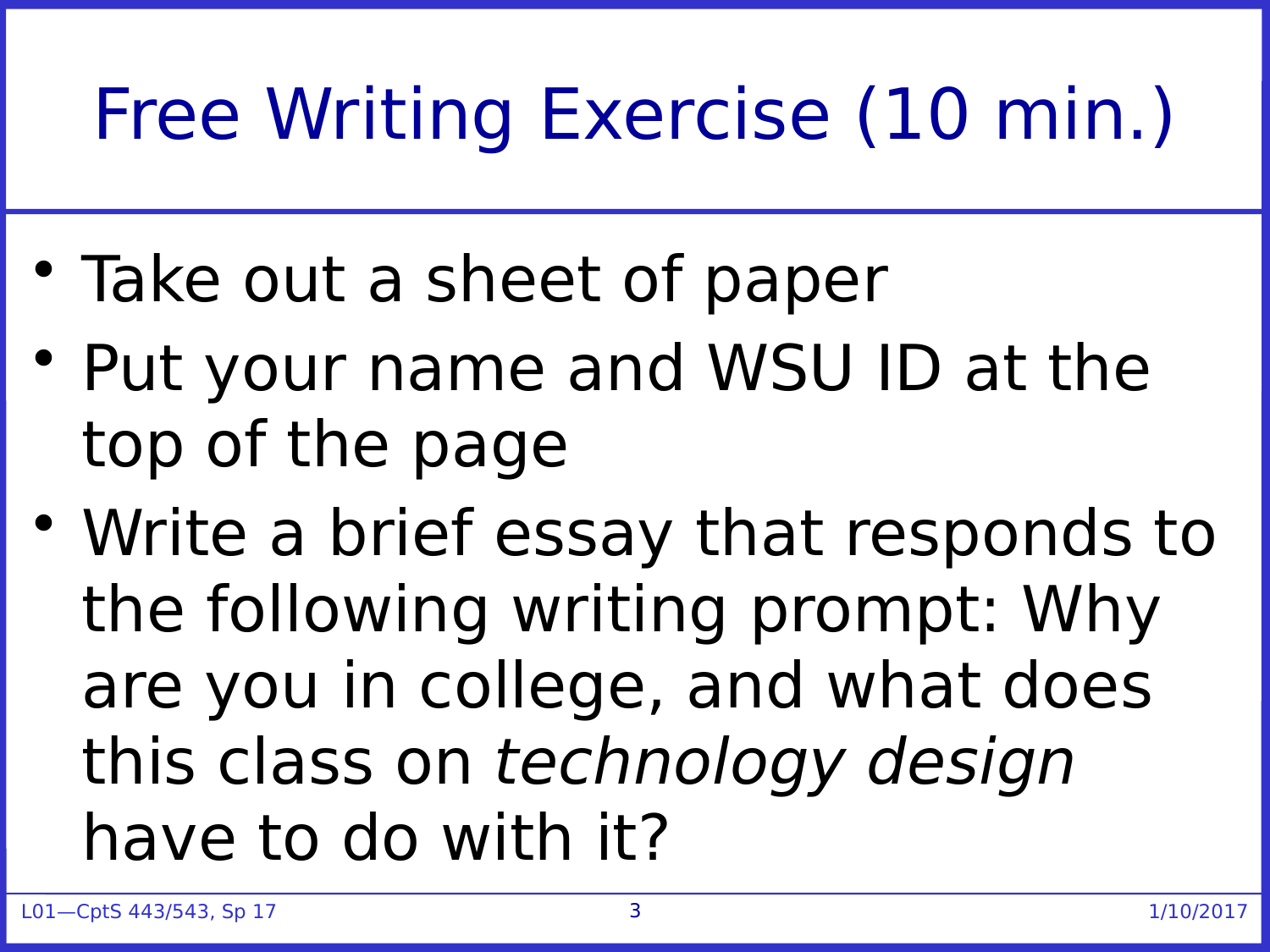

# Free Writing Exercise (10 min.)
Take out a sheet of paper
Put your name and WSU ID at the top of the page
Write a brief essay that responds to the following writing prompt: Why are you in college, and what does this class on technology design have to do with it?

3